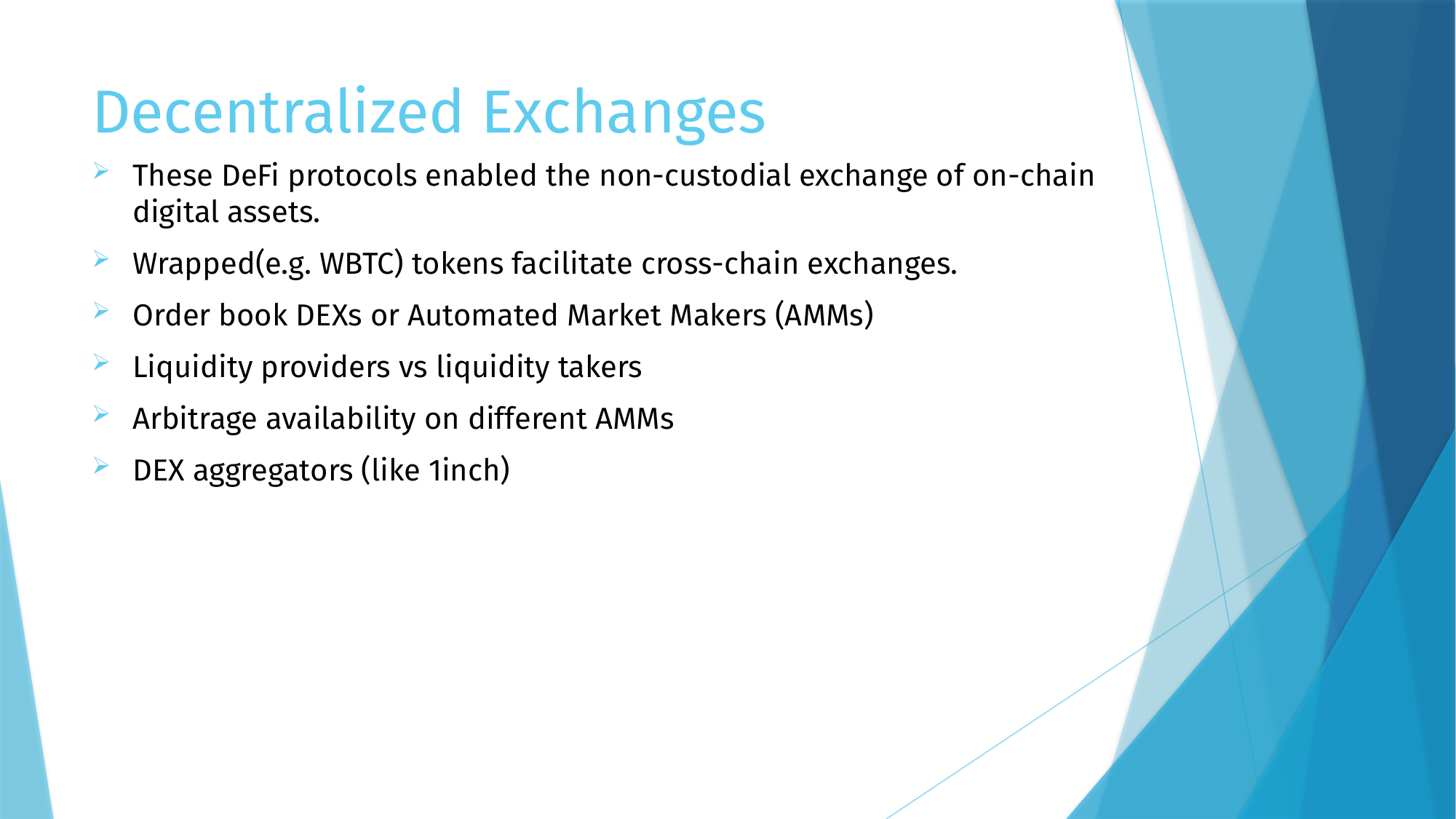

# Decentralized Exchanges
These DeFi protocols enabled the non-custodial exchange of on-chain digital assets.
Wrapped(e.g. WBTC) tokens facilitate cross-chain exchanges.
Order book DEXs or Automated Market Makers (AMMs)
Liquidity providers vs liquidity takers
Arbitrage availability on different AMMs
DEX aggregators (like 1inch)